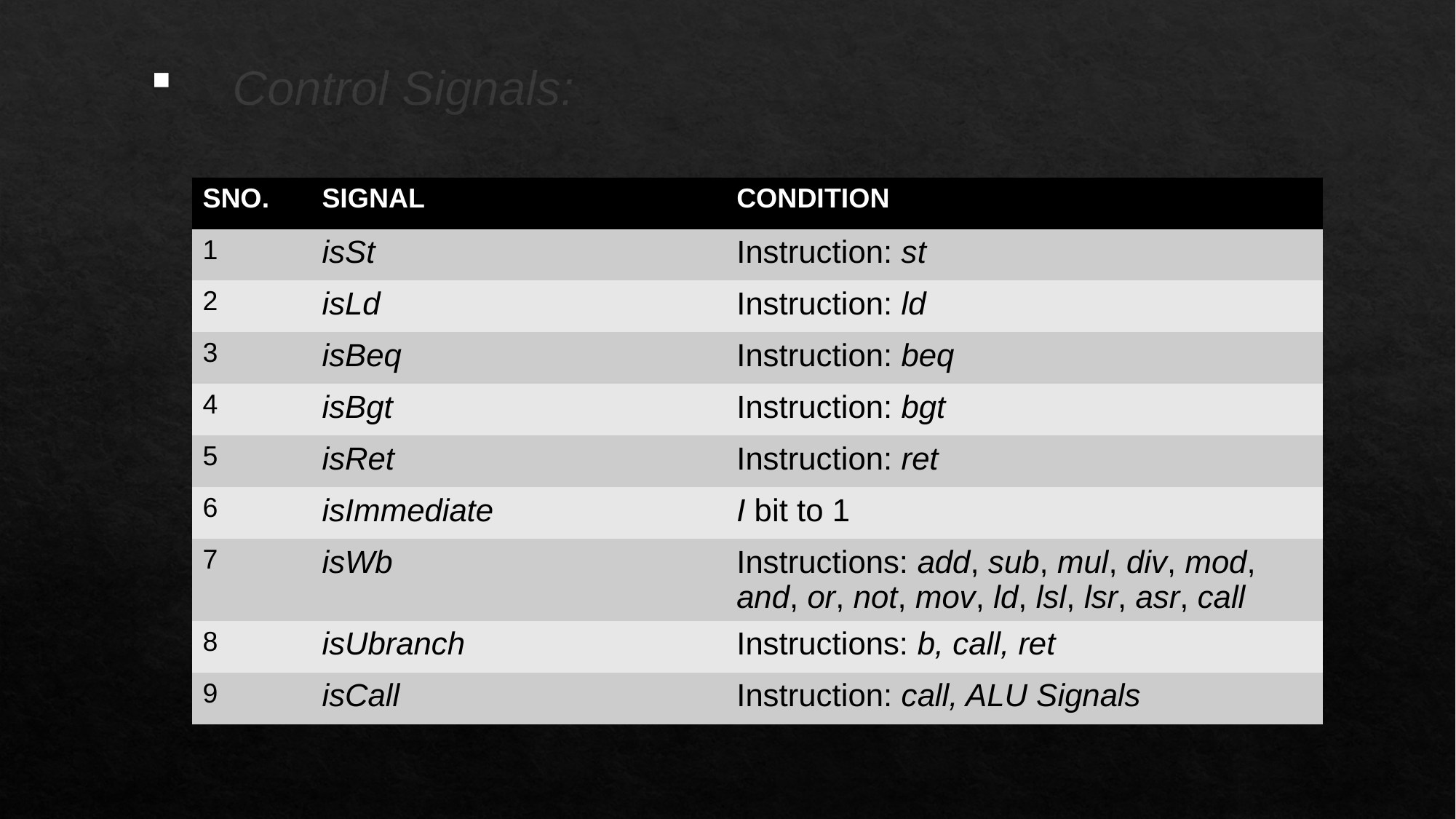

# Control Signals:
| SNO. | SIGNAL | CONDITION |
| --- | --- | --- |
| 1 | isSt | Instruction: st |
| 2 | isLd | Instruction: ld |
| 3 | isBeq | Instruction: beq |
| 4 | isBgt | Instruction: bgt |
| 5 | isRet | Instruction: ret |
| 6 | isImmediate | I bit to 1 |
| 7 | isWb | Instructions: add, sub, mul, div, mod, and, or, not, mov, ld, lsl, lsr, asr, call |
| 8 | isUbranch | Instructions: b, call, ret |
| 9 | isCall | Instruction: call, ALU Signals |